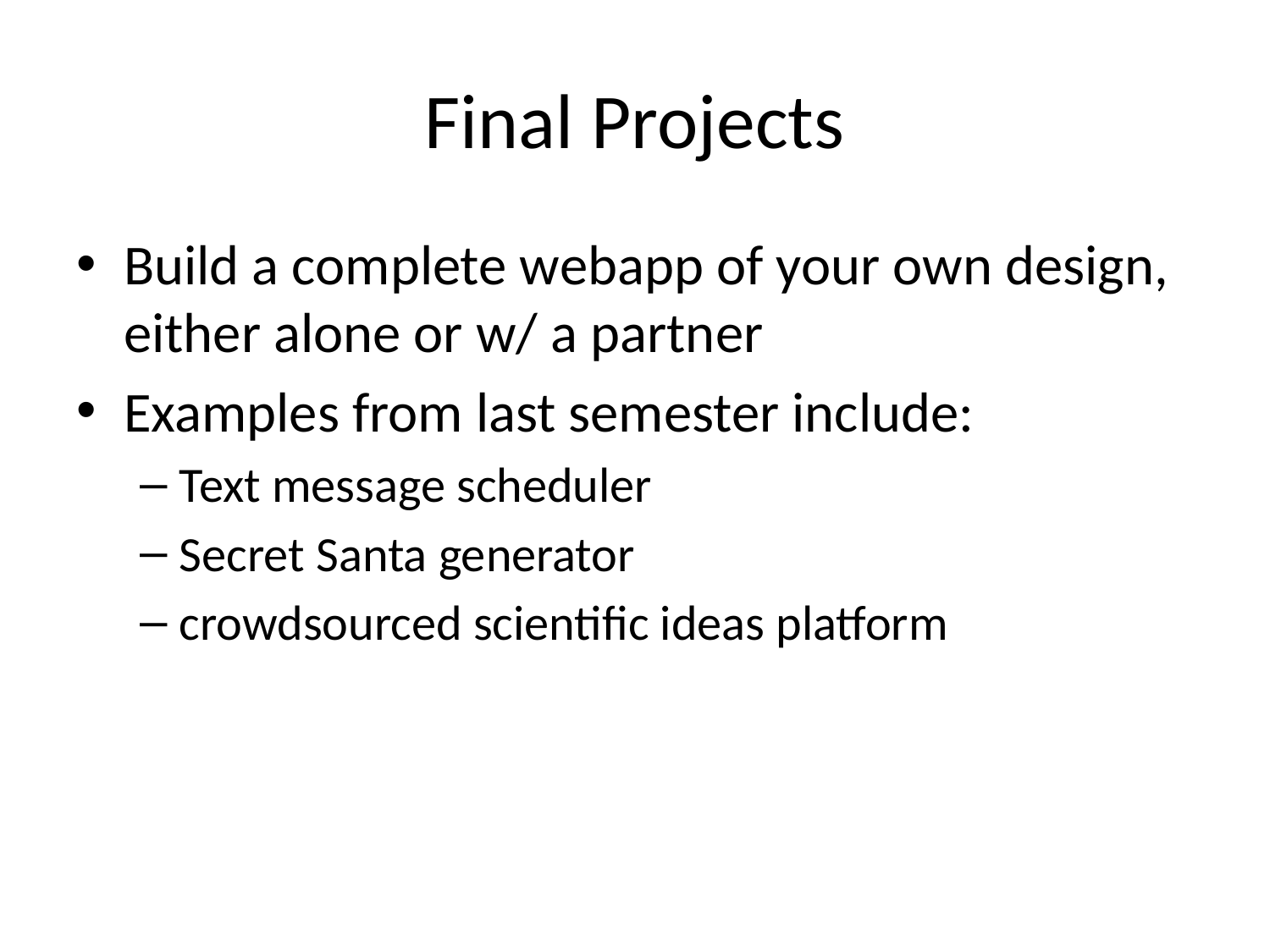

# Final Projects
Build a complete webapp of your own design, either alone or w/ a partner
Examples from last semester include:
Text message scheduler
Secret Santa generator
crowdsourced scientific ideas platform